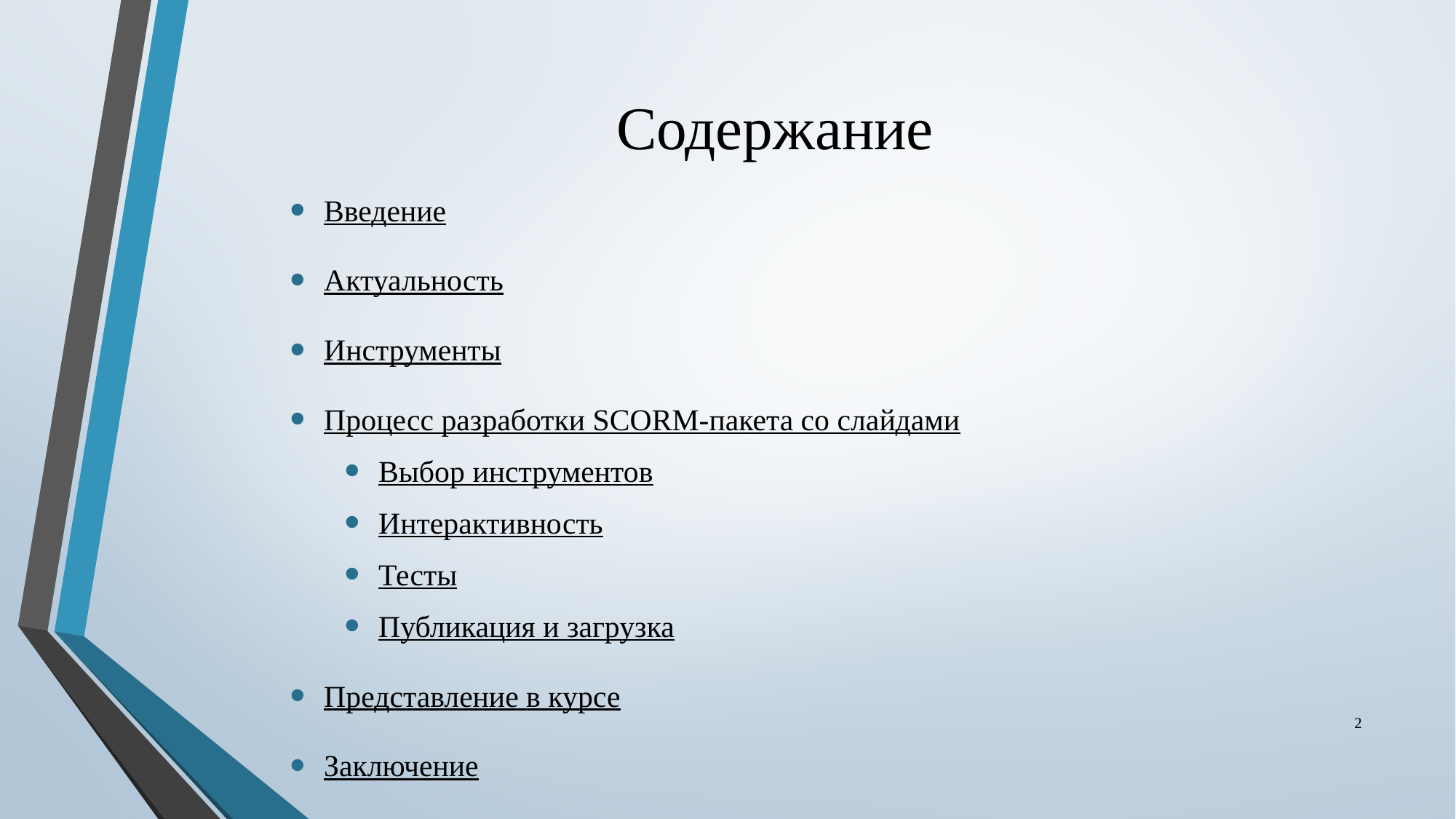

# Содержание
Введение
Актуальность
Инструменты
Процесс разработки SCORM-пакета со слайдами
Выбор инструментов
Интерактивность
Тесты
Публикация и загрузка
Представление в курсе
Заключение
2